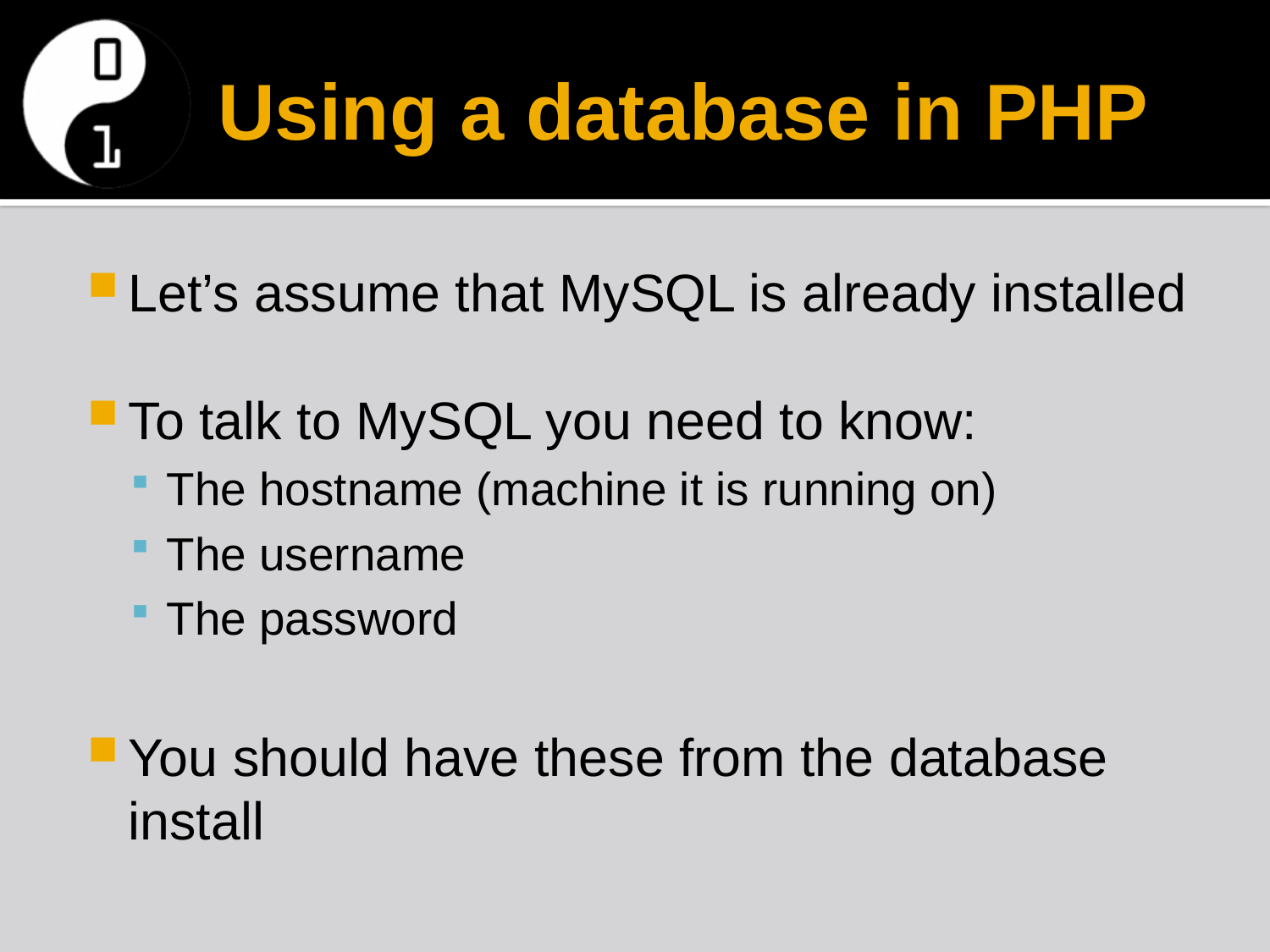

# Using a database in PHP
Let’s assume that MySQL is already installed

To talk to MySQL you need to know:
The hostname (machine it is running on)
The username
The password

You should have these from the database install